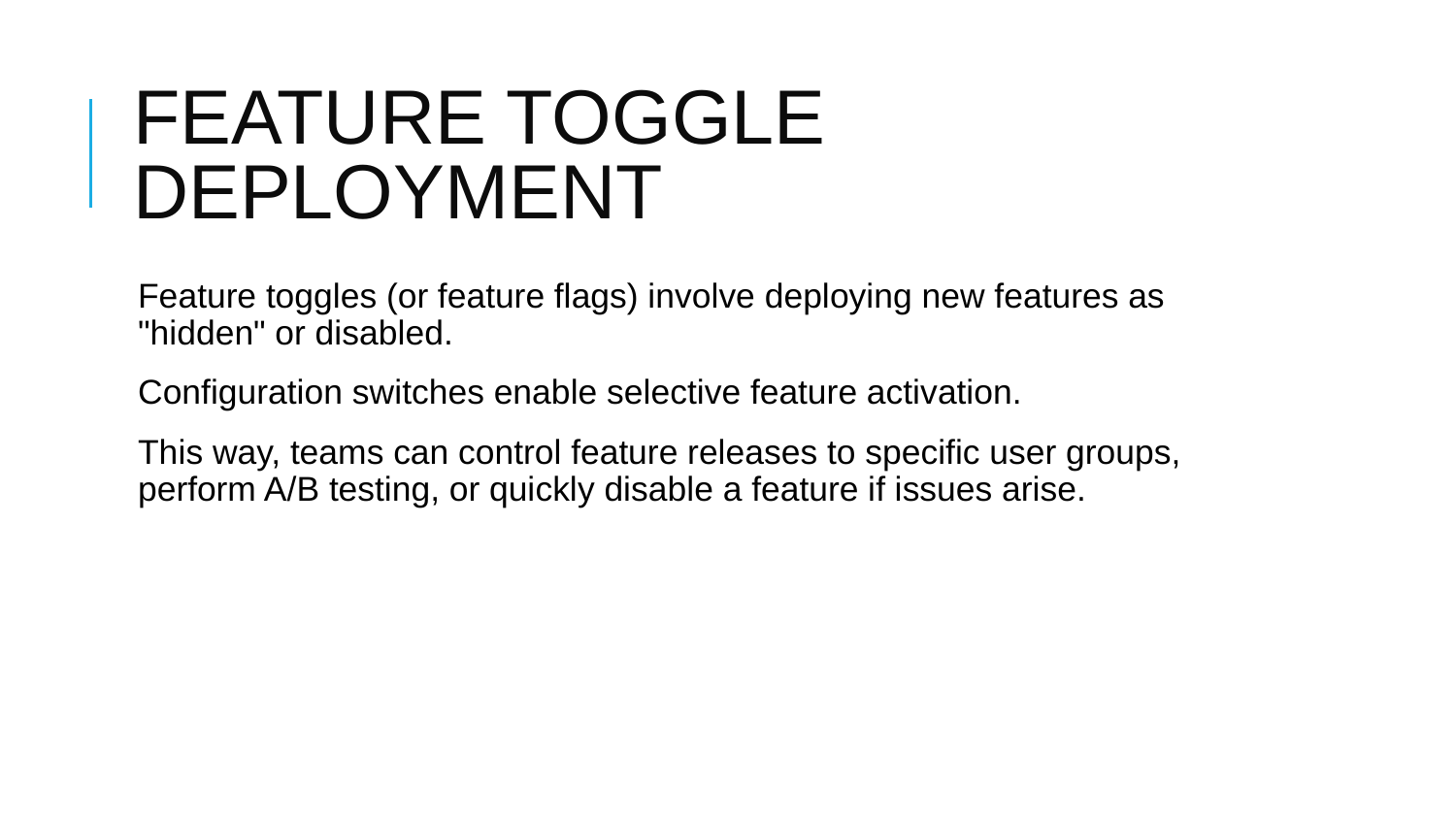

# FEATURE TOGGLE DEPLOYMENT
Feature toggles (or feature flags) involve deploying new features as "hidden" or disabled.
Configuration switches enable selective feature activation.
This way, teams can control feature releases to specific user groups, perform A/B testing, or quickly disable a feature if issues arise.